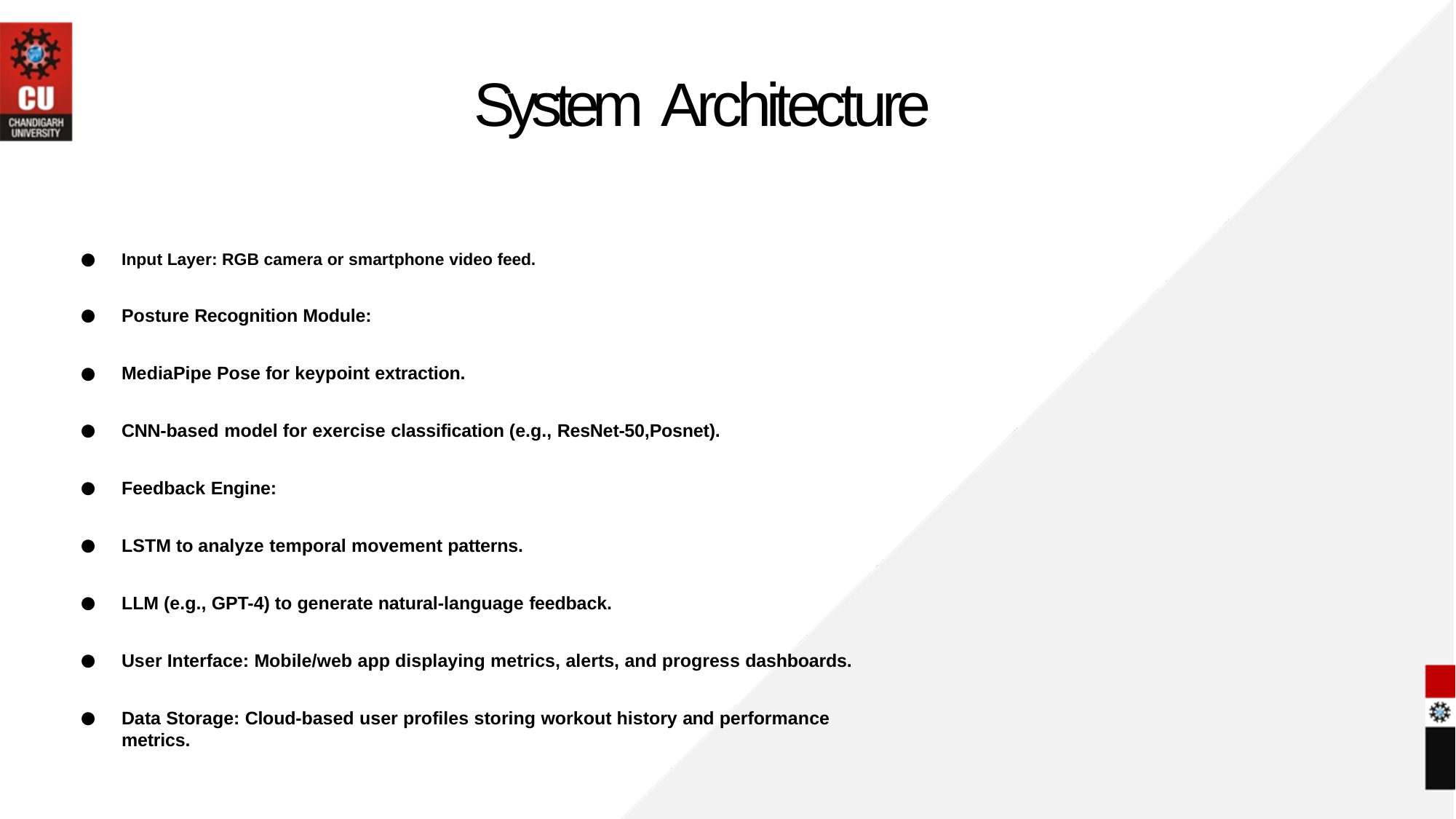

# System Architecture
Input Layer: RGB camera or smartphone video feed.

Posture Recognition Module:

MediaPipe Pose for keypoint extraction.

CNN-based model for exercise classification (e.g., ResNet-50,Posnet).

Feedback Engine:

LSTM to analyze temporal movement patterns.

LLM (e.g., GPT-4) to generate natural-language feedback.

User Interface: Mobile/web app displaying metrics, alerts, and progress dashboards.

Data Storage: Cloud-based user profiles storing workout history and performance metrics.